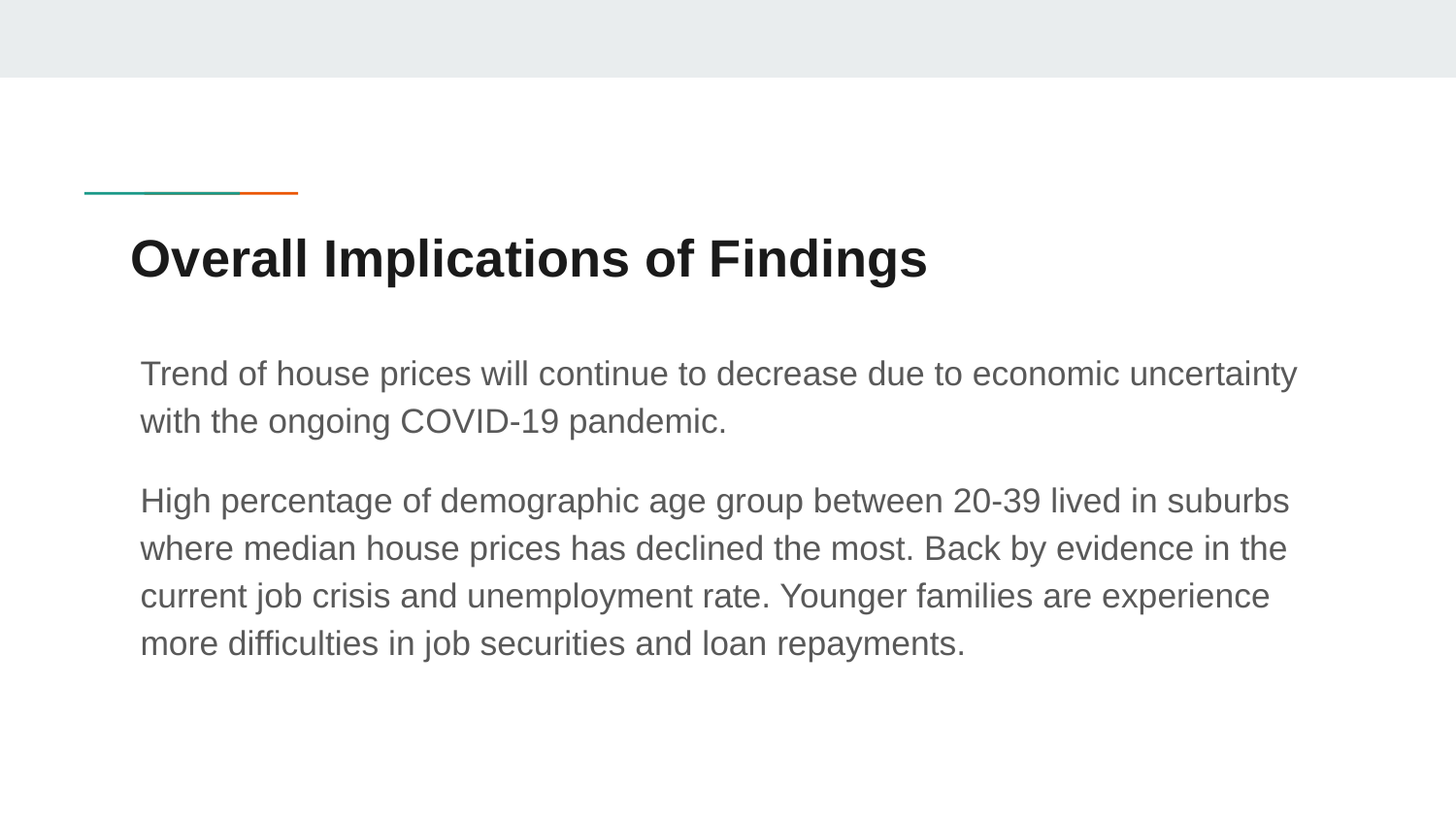

# Overall Implications of Findings
Trend of house prices will continue to decrease due to economic uncertainty with the ongoing COVID-19 pandemic.
High percentage of demographic age group between 20-39 lived in suburbs where median house prices has declined the most. Back by evidence in the current job crisis and unemployment rate. Younger families are experience more difficulties in job securities and loan repayments.

-
-